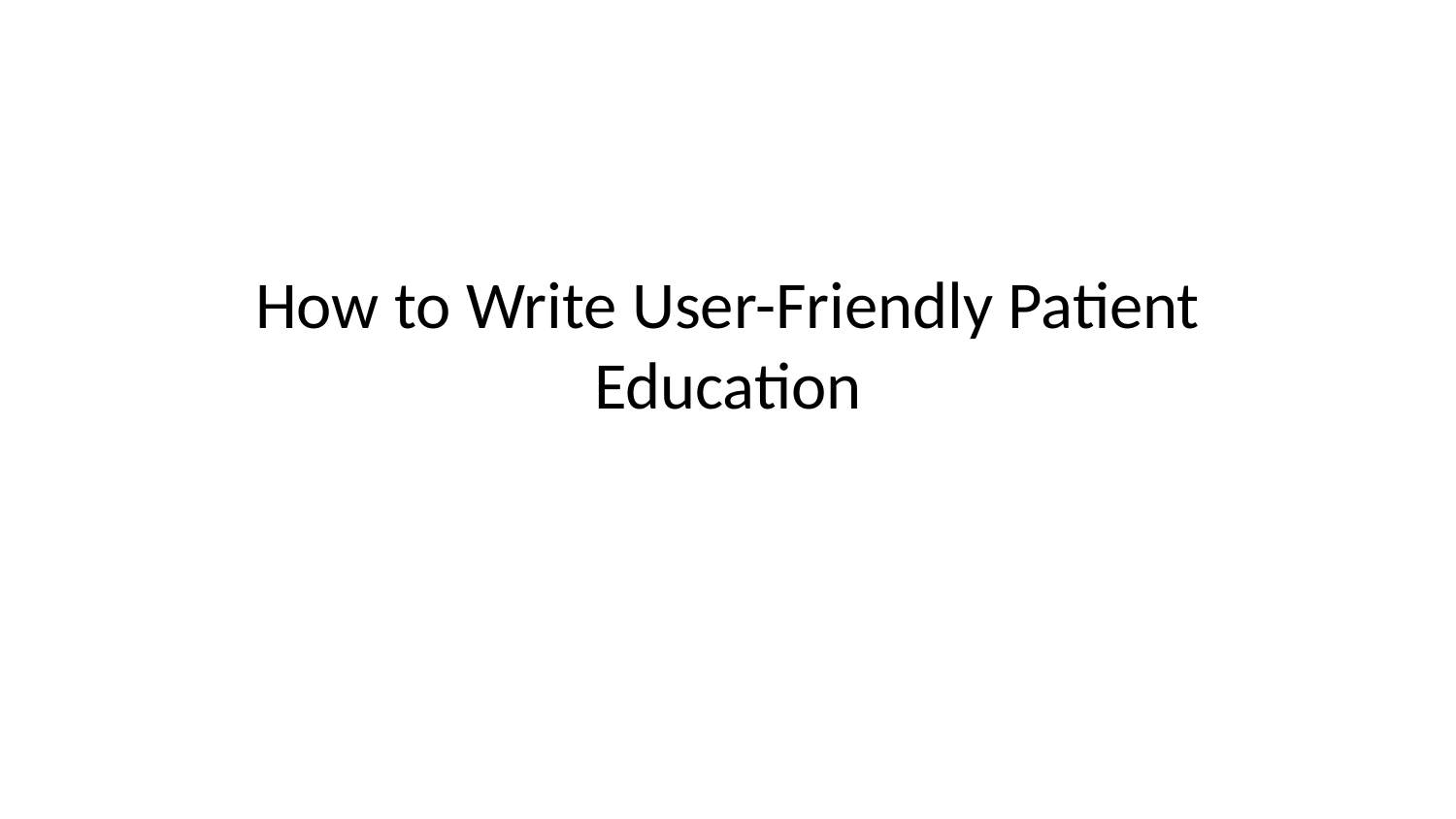

# How to Write User-Friendly Patient Education